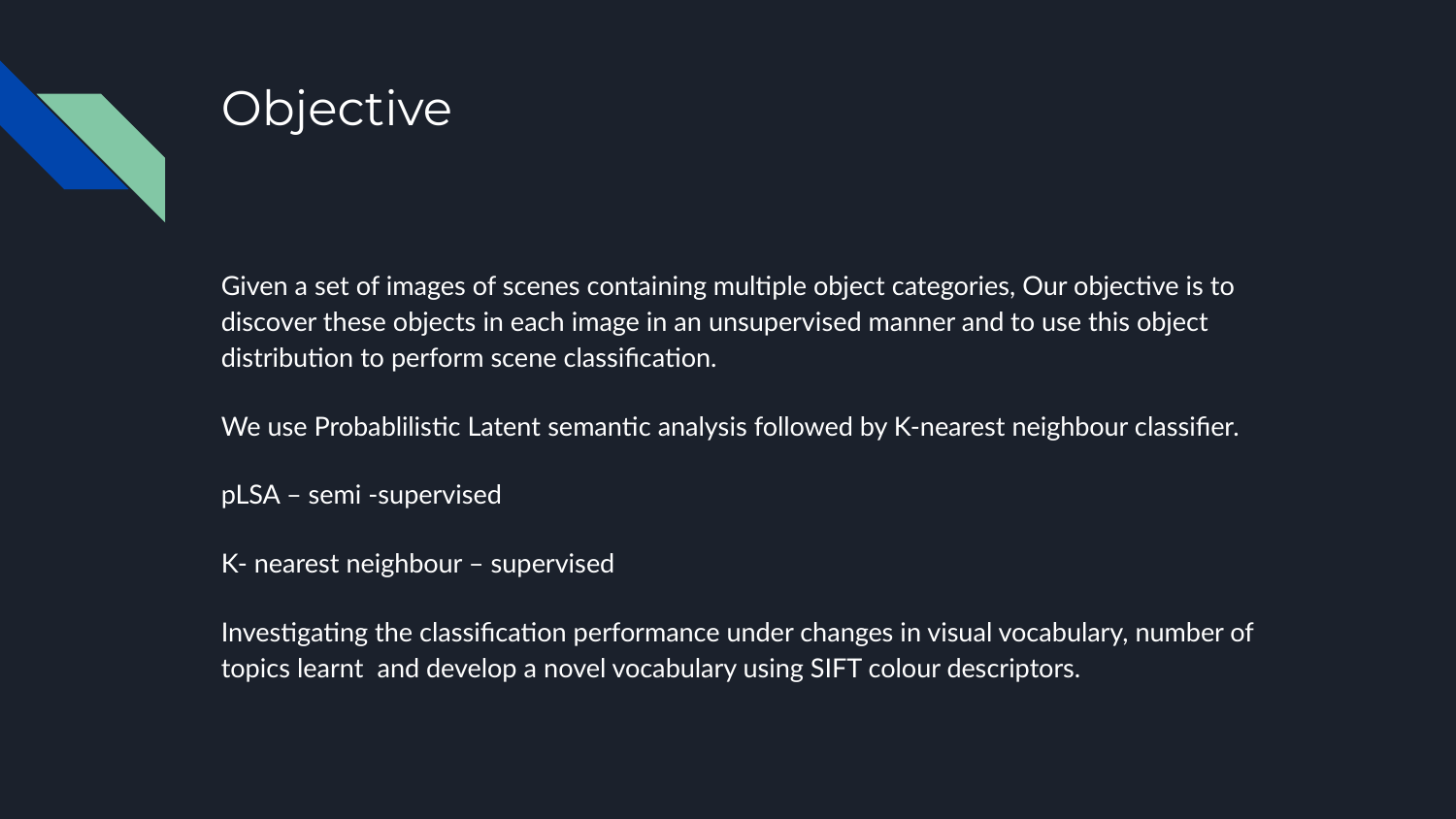

# Objective
Given a set of images of scenes containing multiple object categories, Our objective is to discover these objects in each image in an unsupervised manner and to use this object distribution to perform scene classification.
We use Probablilistic Latent semantic analysis followed by K-nearest neighbour classifier.
pLSA – semi -supervised
K- nearest neighbour – supervised
Investigating the classification performance under changes in visual vocabulary, number of topics learnt  and develop a novel vocabulary using SIFT colour descriptors.